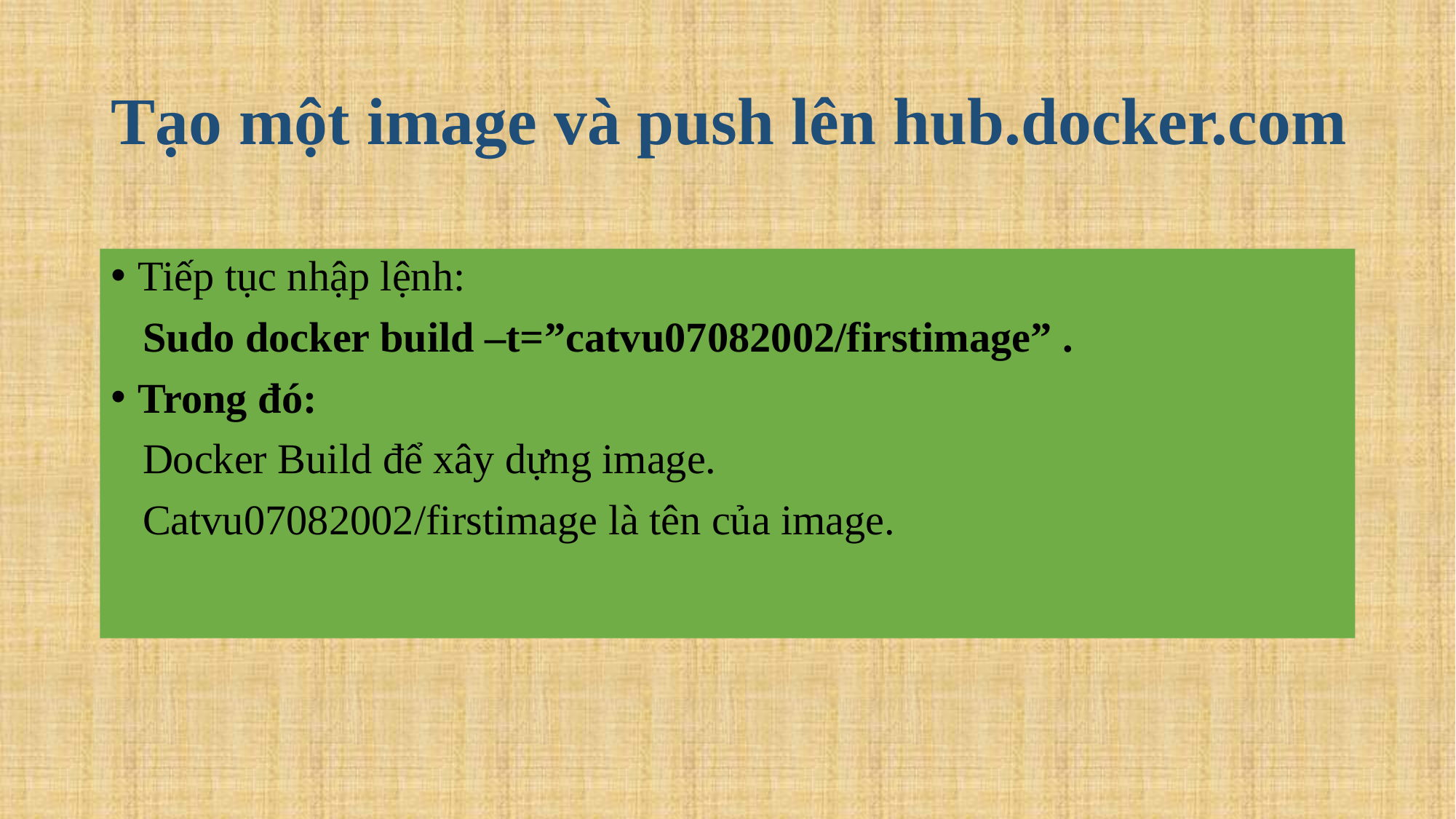

# Tạo một image và push lên hub.docker.com
Tiếp tục nhập lệnh:
   Sudo docker build –t=”catvu07082002/firstimage” .
Trong đó:
   Docker Build để xây dựng image.
   Catvu07082002/firstimage là tên của image.